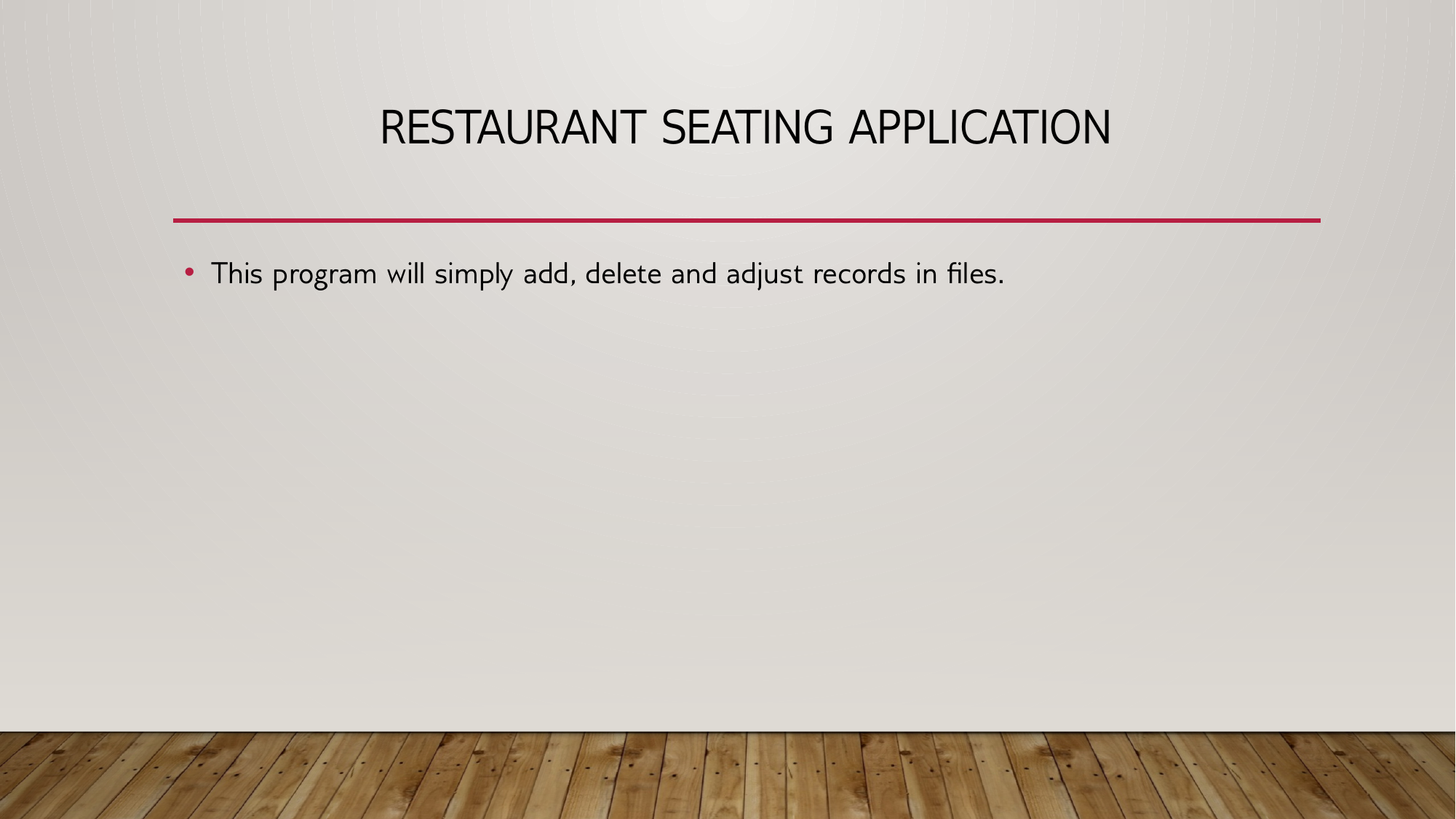

# Restaurant Seating Application
This program will simply add, delete and adjust records in files.